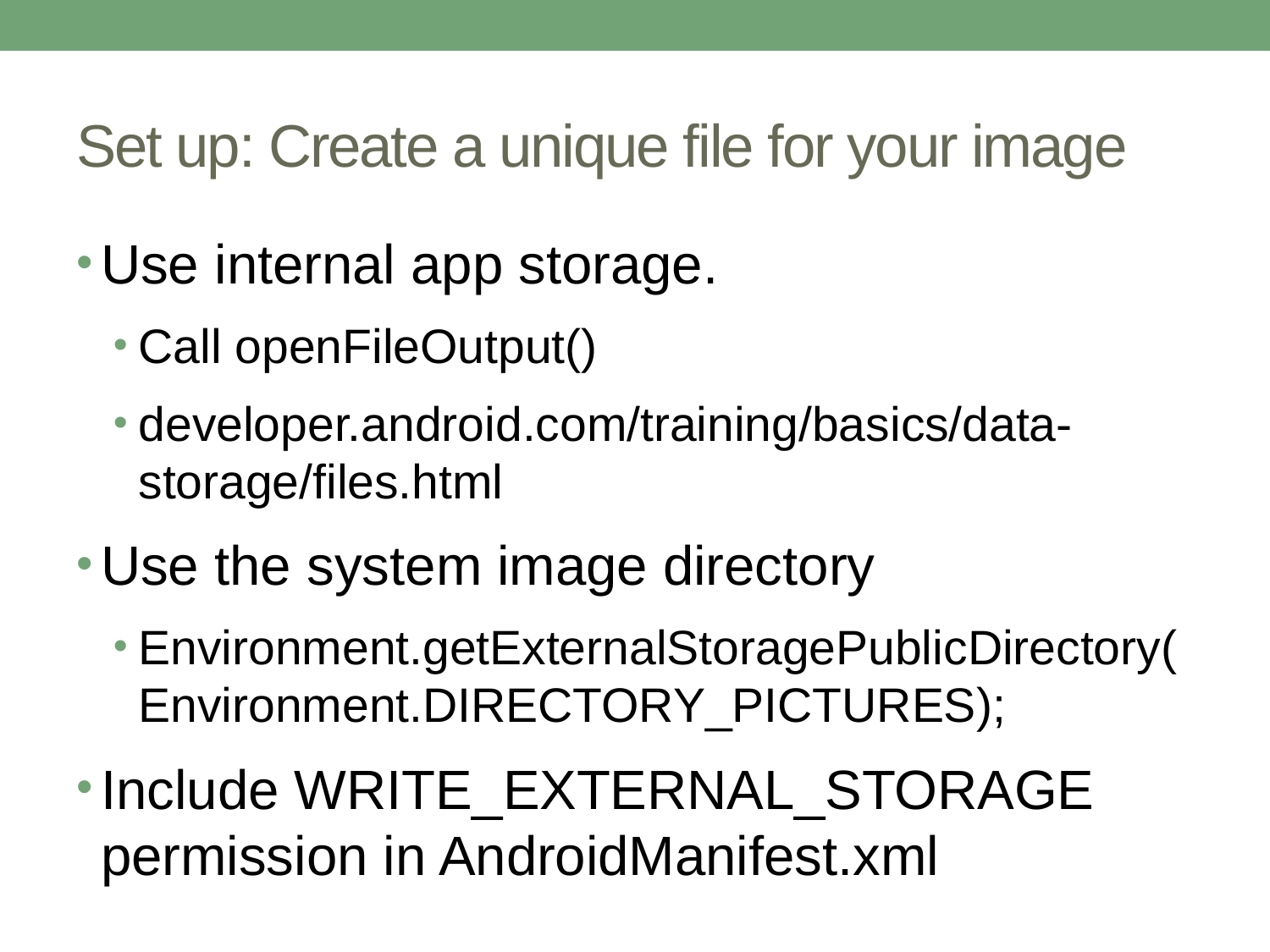

# Set up: Create a unique file for your image
Use internal app storage.
Call openFileOutput()
developer.android.com/training/basics/data-storage/files.html
Use the system image directory
Environment.getExternalStoragePublicDirectory(Environment.DIRECTORY_PICTURES);
Include WRITE_EXTERNAL_STORAGE permission in AndroidManifest.xml